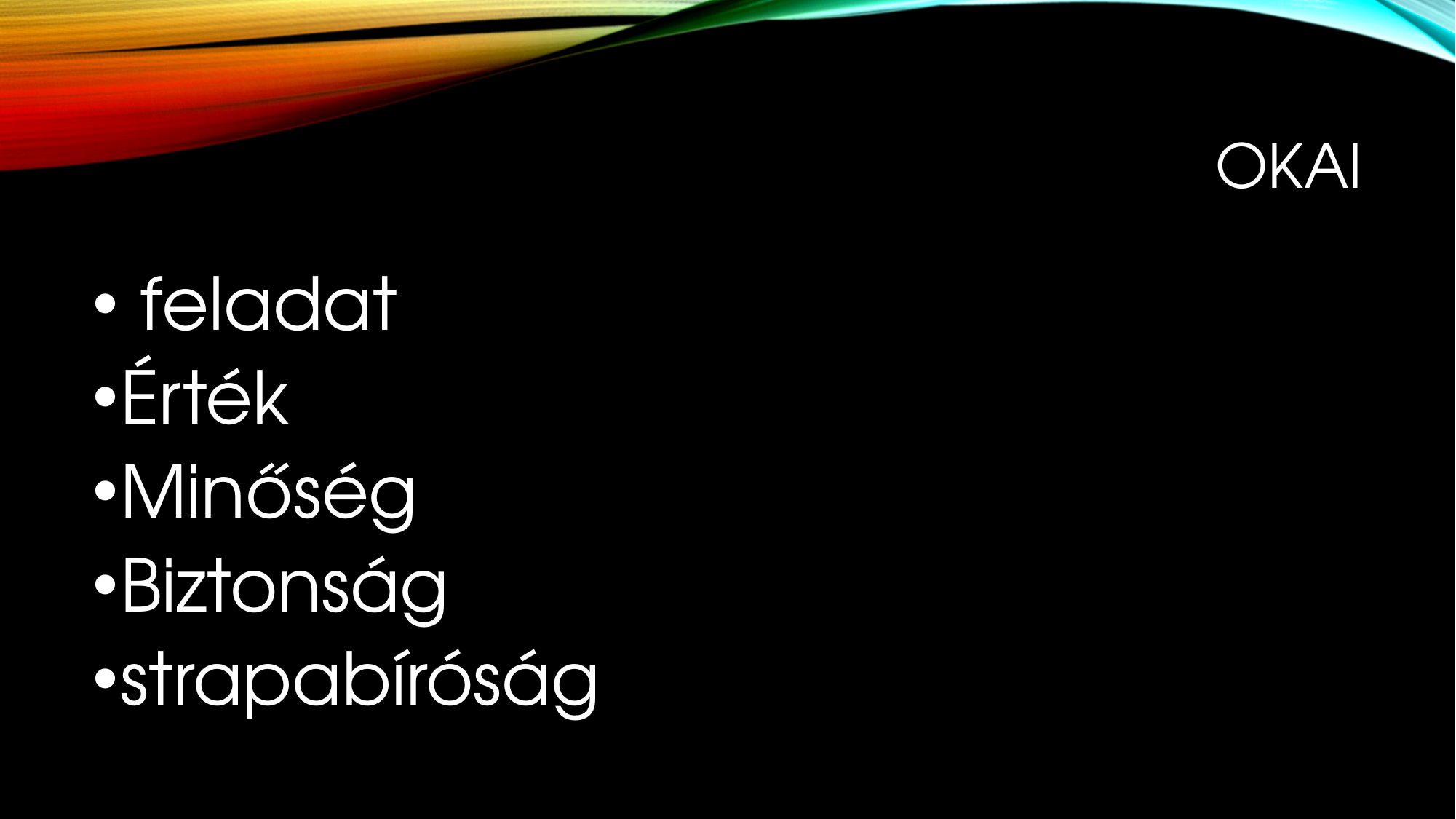

# okai
 feladat
Érték
Minőség
Biztonság
strapabíróság